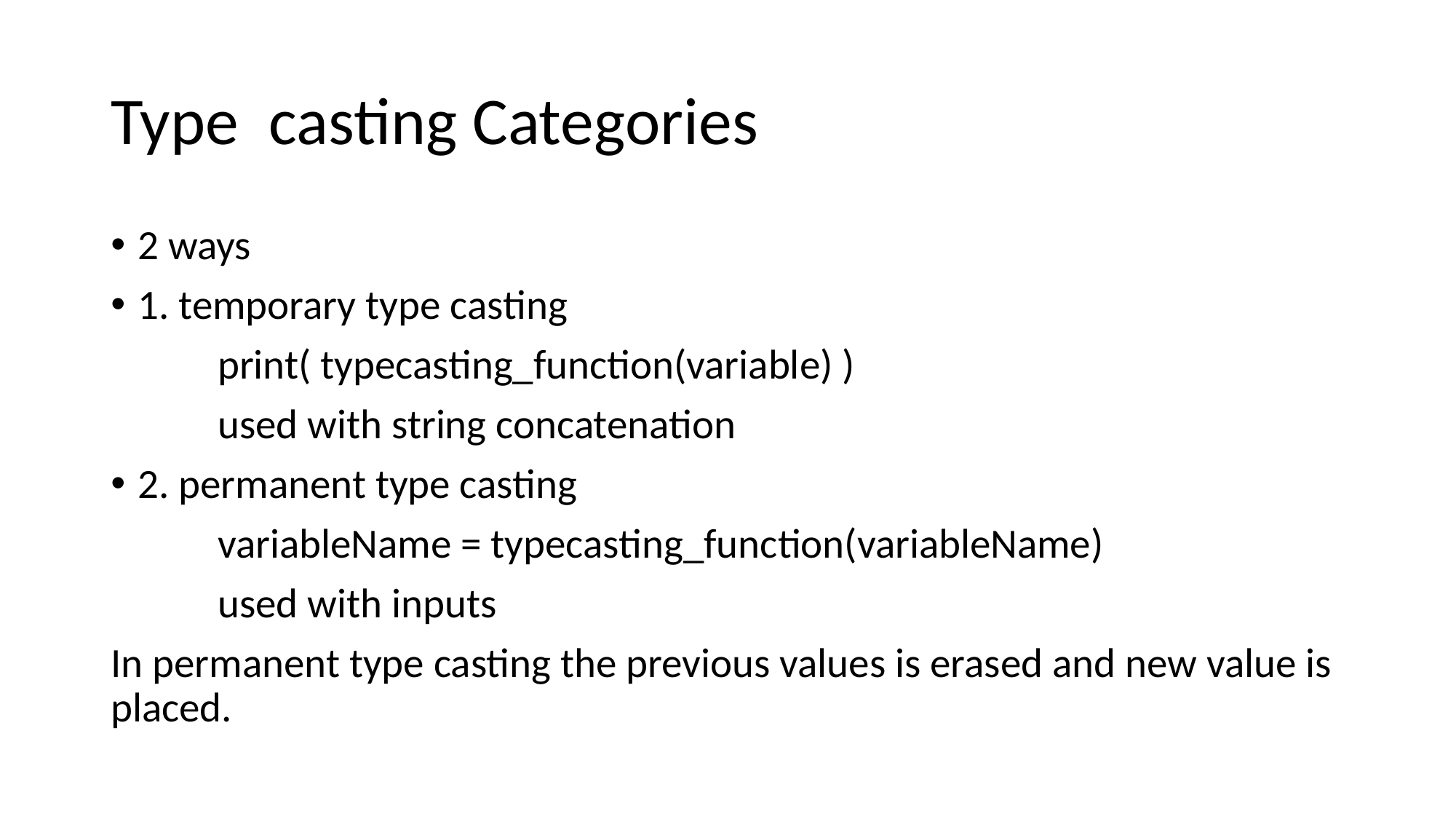

# Type  casting Categories
2 ways
1. temporary type casting
	print( typecasting_function(variable) )
	used with string concatenation
2. permanent type casting
	variableName = typecasting_function(variableName)
	used with inputs
In permanent type casting the previous values is erased and new value is placed.